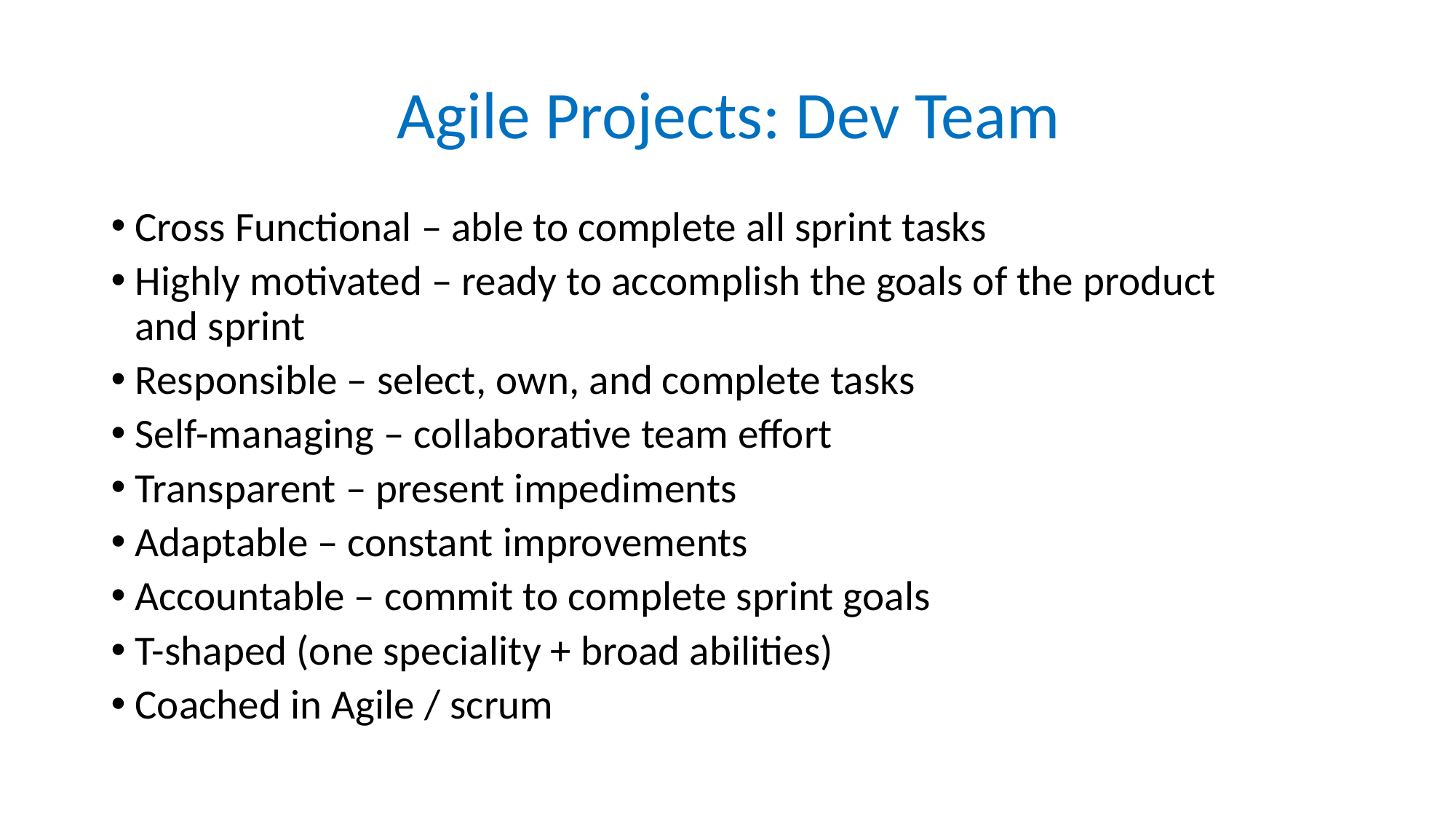

# Agile Projects: Dev Team
Cross Functional – able to complete all sprint tasks
Highly motivated – ready to accomplish the goals of the product and sprint
Responsible – select, own, and complete tasks
Self-managing – collaborative team effort
Transparent – present impediments
Adaptable – constant improvements
Accountable – commit to complete sprint goals
T-shaped (one speciality + broad abilities)
Coached in Agile / scrum